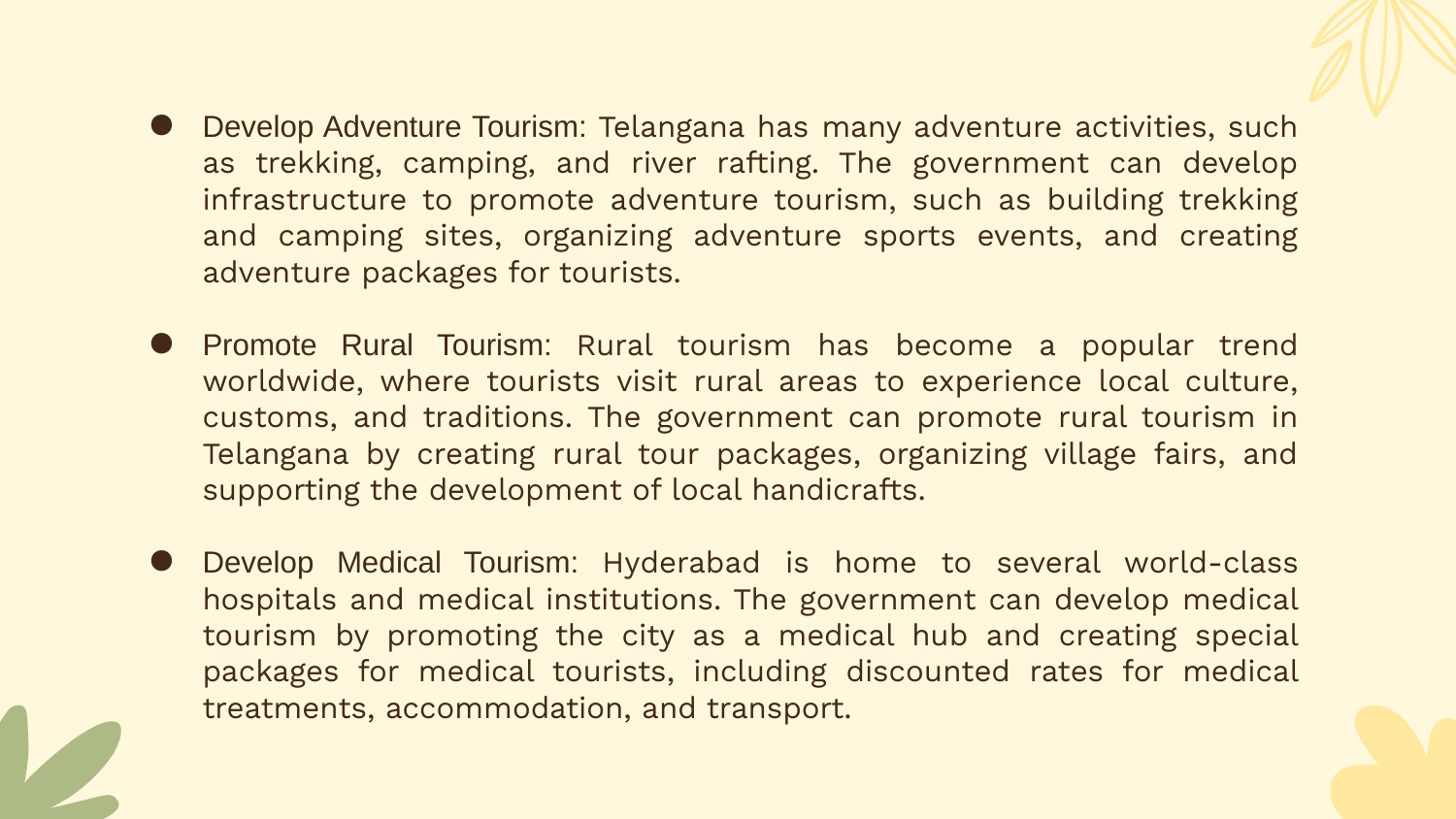

Develop Adventure Tourism: Telangana has many adventure activities, such as trekking, camping, and river rafting. The government can develop infrastructure to promote adventure tourism, such as building trekking and camping sites, organizing adventure sports events, and creating adventure packages for tourists.

Promote Rural Tourism: Rural tourism has become a popular trend worldwide, where tourists visit rural areas to experience local culture, customs, and traditions. The government can promote rural tourism in Telangana by creating rural tour packages, organizing village fairs, and supporting the development of local handicrafts.

Develop Medical Tourism: Hyderabad is home to several world-class hospitals and medical institutions. The government can develop medical tourism by promoting the city as a medical hub and creating special packages for medical tourists, including discounted rates for medical treatments, accommodation, and transport.